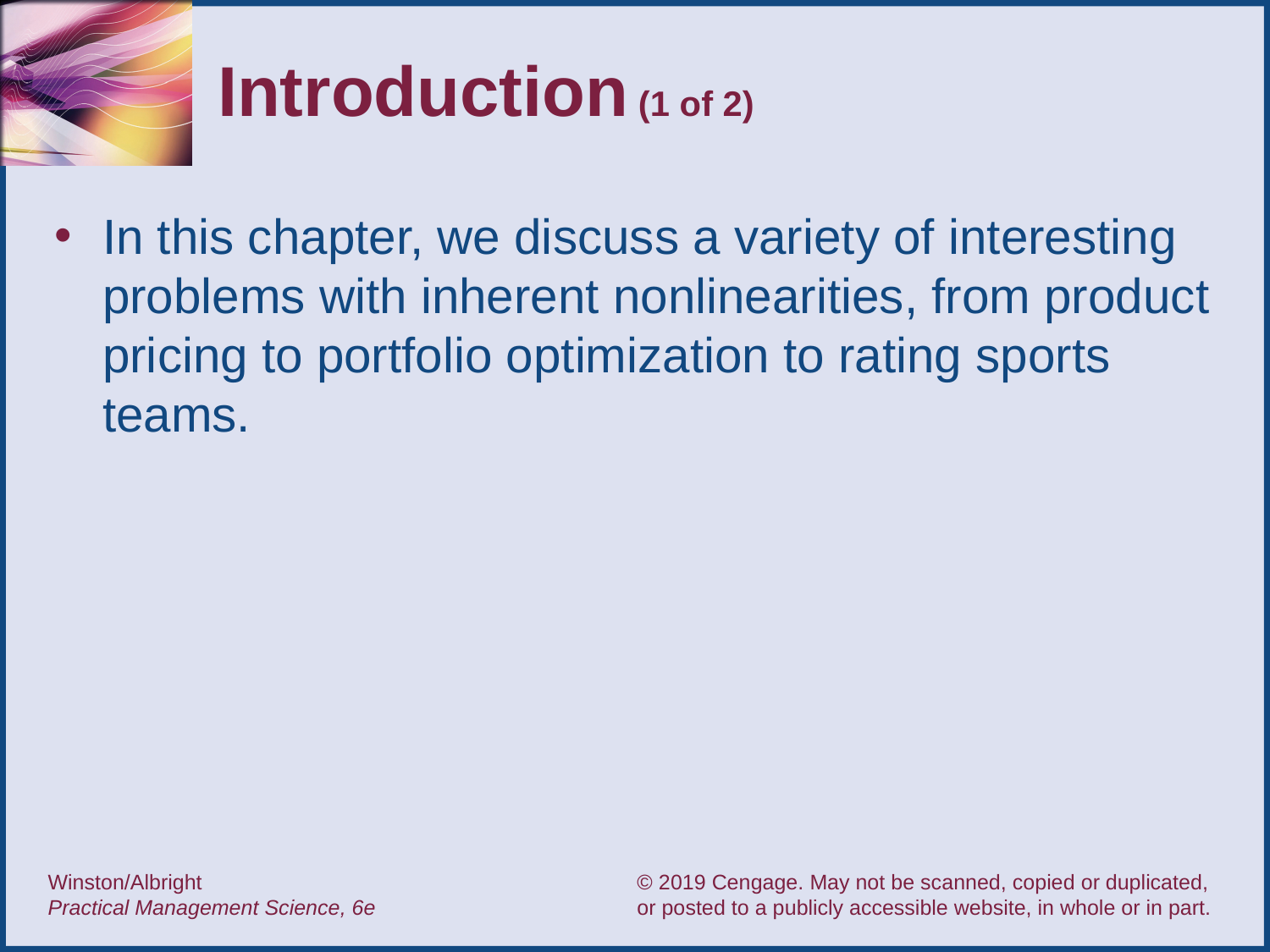

# Introduction (1 of 2)
In this chapter, we discuss a variety of interesting problems with inherent nonlinearities, from product pricing to portfolio optimization to rating sports teams.